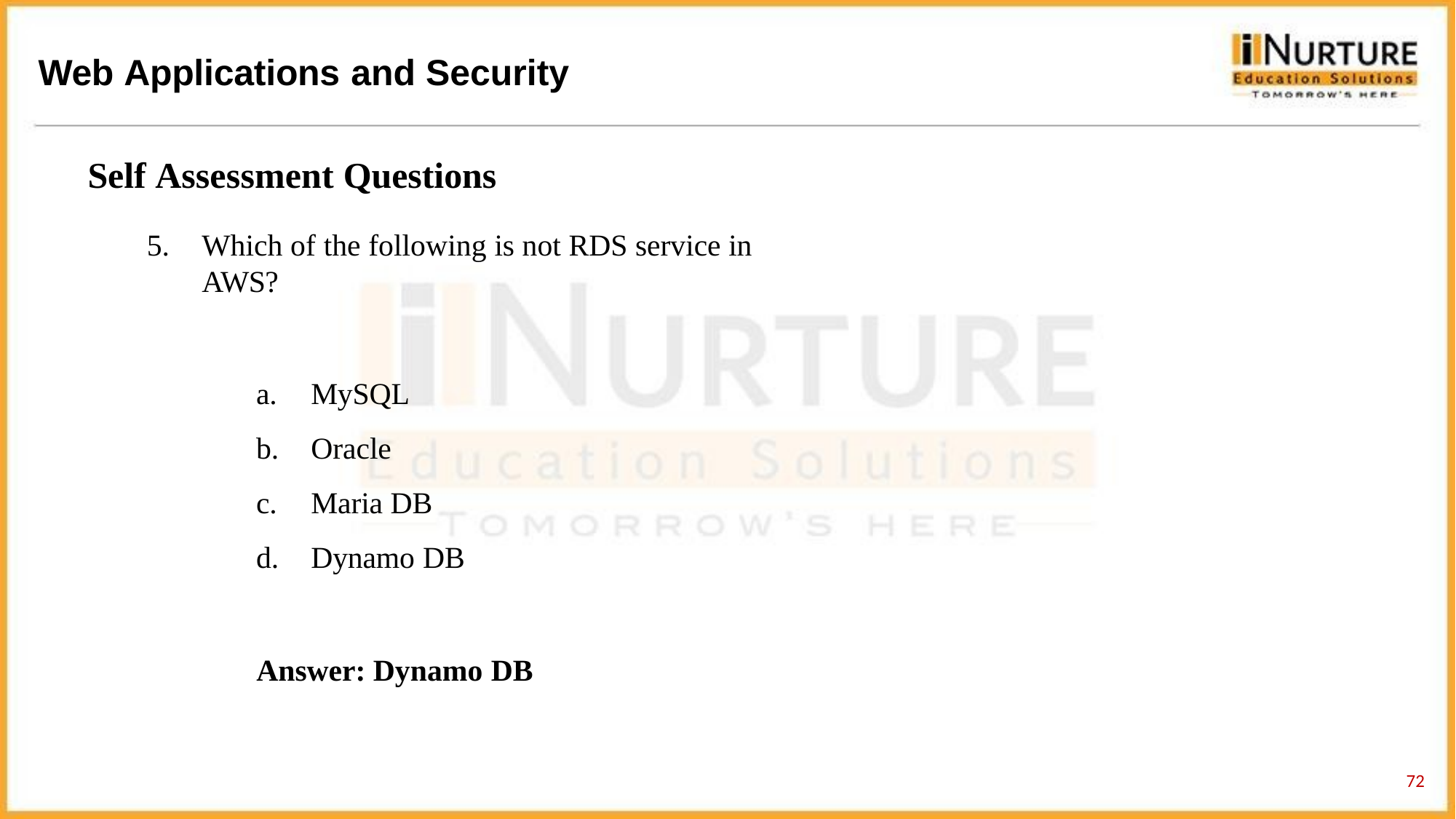

# Web Applications and Security
Self Assessment Questions
Which of the following is not RDS service in AWS?

MySQL
Oracle
Maria DB
Dynamo DB

Answer: Dynamo DB
72